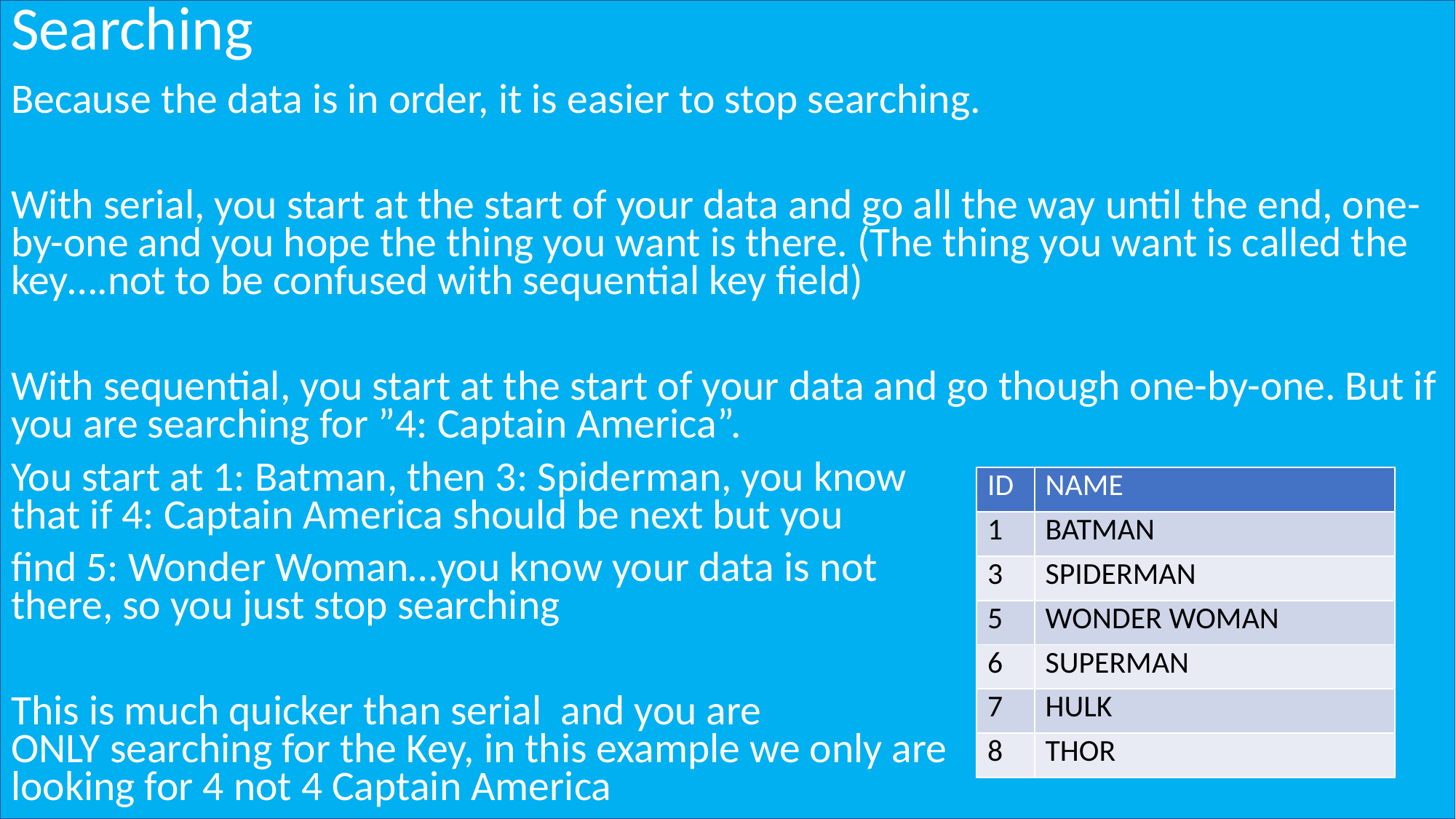

# Searching
Because the data is in order, it is easier to stop searching.

With serial, you start at the start of your data and go all the way until the end, one-by-one and you hope the thing you want is there. (The thing you want is called the key….not to be confused with sequential key field)

With sequential, you start at the start of your data and go though one-by-one. But if you are searching for ”4: Captain America”.
You start at 1: Batman, then 3: Spiderman, you know
that if 4: Captain America should be next but you
find 5: Wonder Woman…you know your data is not
there, so you just stop searching

This is much quicker than serial  and you are
ONLY searching for the Key, in this example we only are
looking for 4 not 4 Captain America
| ID | NAME |
| --- | --- |
| 1 | BATMAN |
| 3 | SPIDERMAN |
| 5 | WONDER WOMAN |
| 6 | SUPERMAN |
| 7 | HULK |
| 8 | THOR |